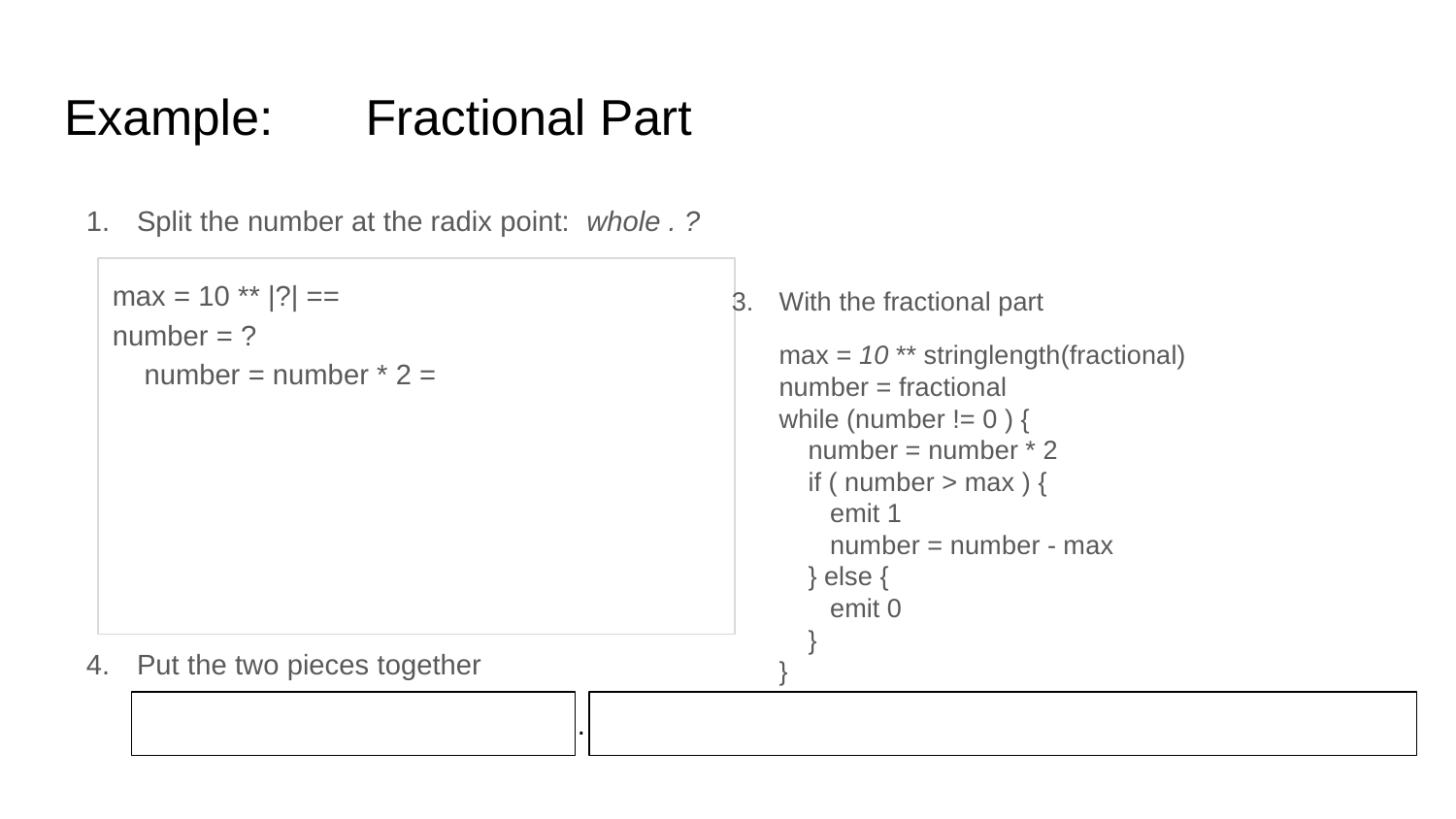

# Example:   								   Fractional Part
Split the number at the radix point:  whole . ?

Put the two pieces together
max = 10 ** |?| ==
number = ?
    number = number * 2 =
With the fractional part
max = 10 ** stringlength(fractional)
number = fractional
while (number != 0 ) {
    number = number * 2
    if ( number > max ) {
       emit 1
       number = number - max
    } else {
       emit 0
    }
}

.